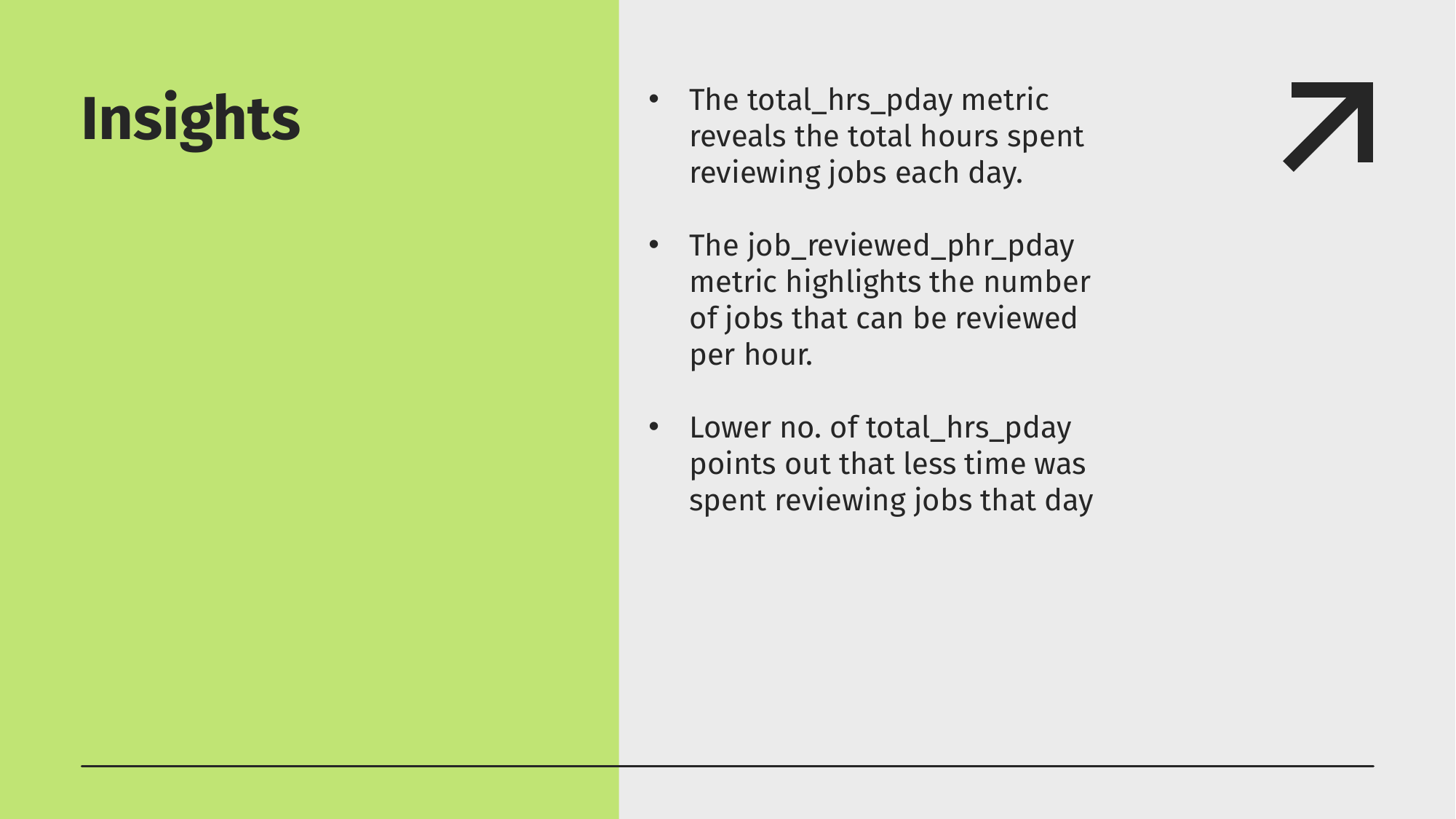

The total_hrs_pday metric reveals the total hours spent reviewing jobs each day.

The job_reviewed_phr_pday metric highlights the number of jobs that can be reviewed per hour.

Lower no. of total_hrs_pday points out that less time was spent reviewing jobs that day

# Insights